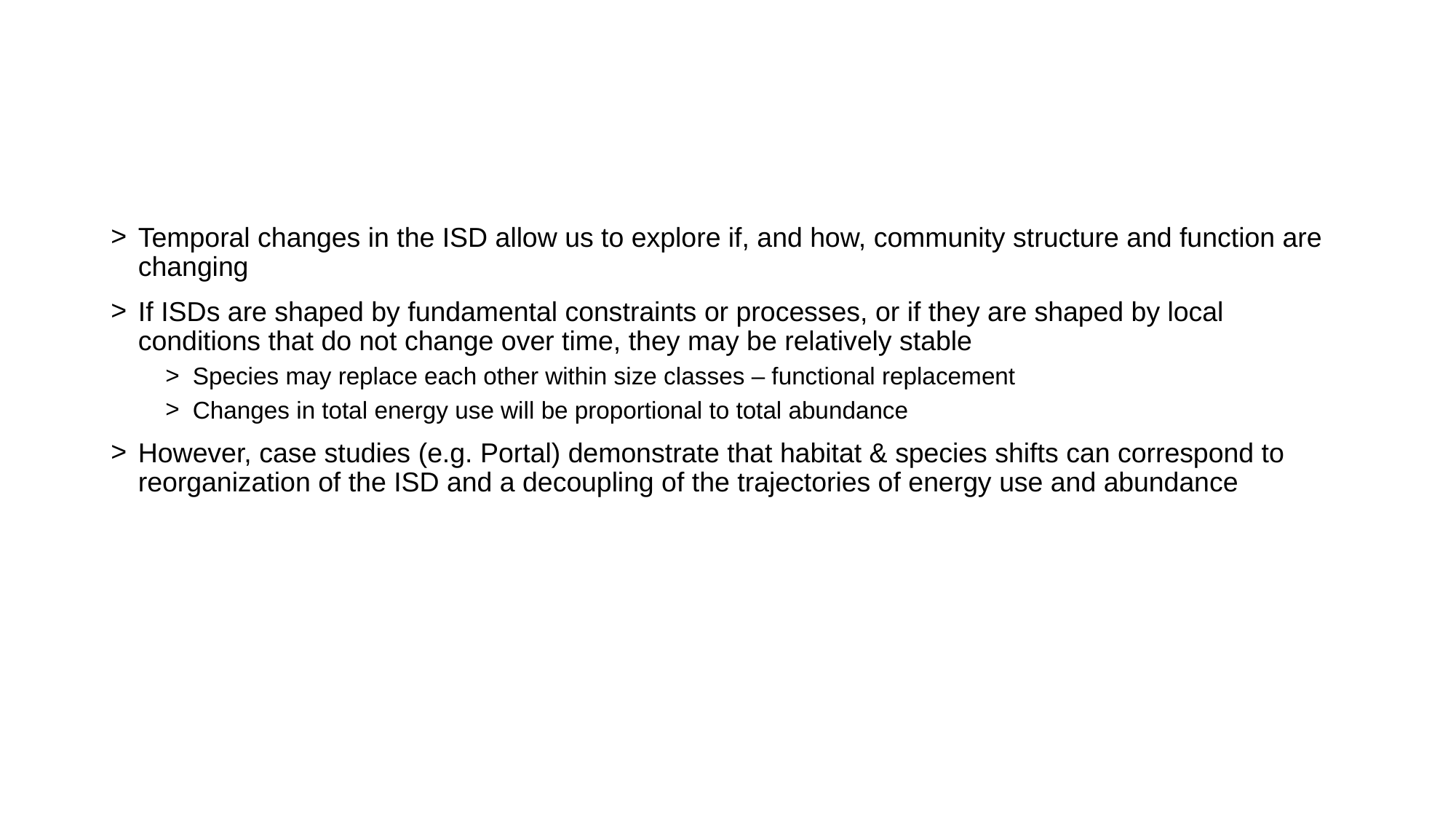

#
Temporal changes in the ISD allow us to explore if, and how, community structure and function are changing
If ISDs are shaped by fundamental constraints or processes, or if they are shaped by local conditions that do not change over time, they may be relatively stable
Species may replace each other within size classes – functional replacement
Changes in total energy use will be proportional to total abundance
However, case studies (e.g. Portal) demonstrate that habitat & species shifts can correspond to reorganization of the ISD and a decoupling of the trajectories of energy use and abundance